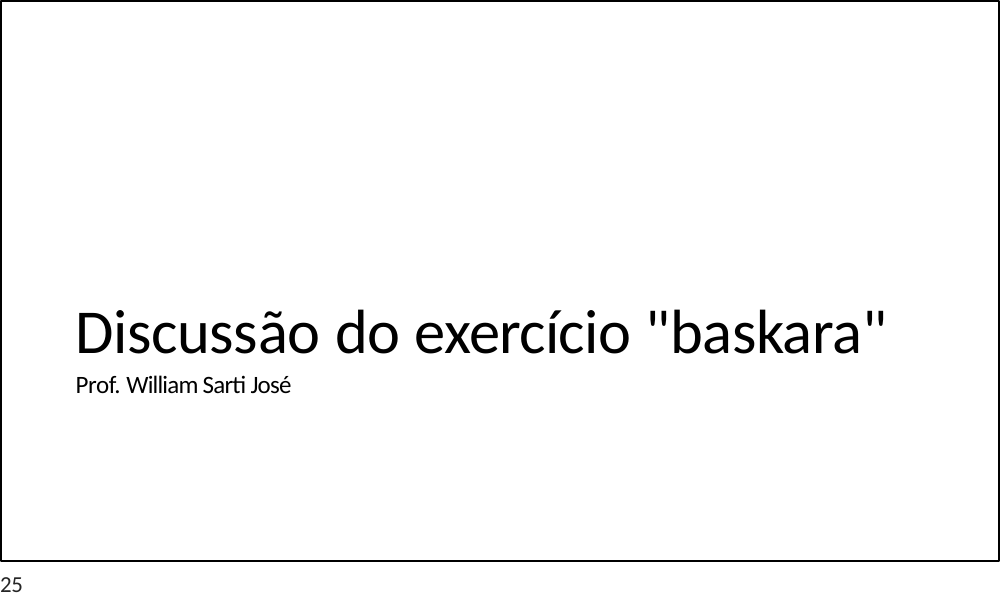

Discussão do exercício "baskara"
Prof. William Sarti José
25